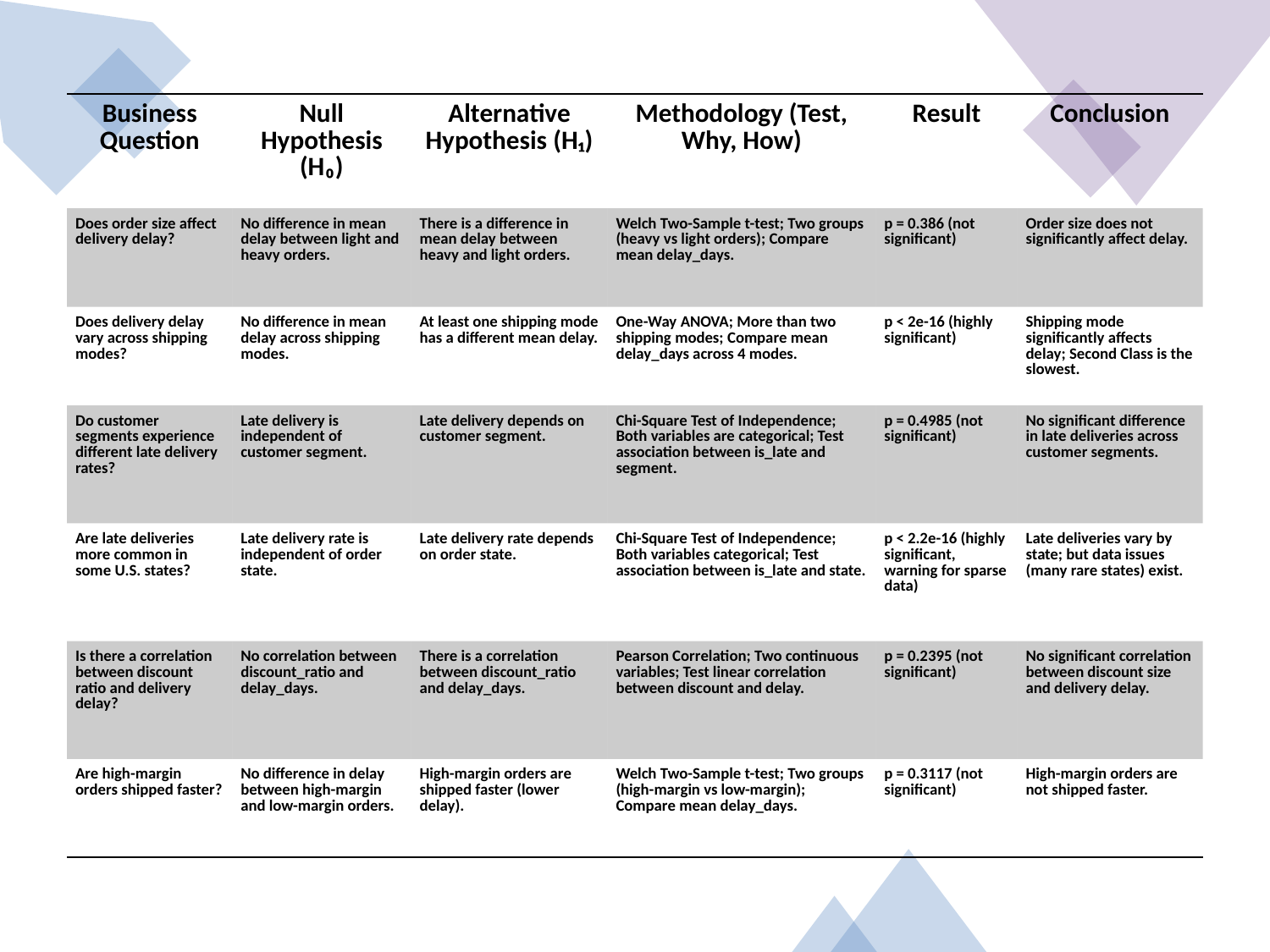

| Business Question | Null Hypothesis (H₀) | Alternative Hypothesis (H₁) | Methodology (Test, Why, How) | Result | Conclusion |
| --- | --- | --- | --- | --- | --- |
| Does order size affect delivery delay? | No difference in mean delay between light and heavy orders. | There is a difference in mean delay between heavy and light orders. | Welch Two-Sample t-test; Two groups (heavy vs light orders); Compare mean delay\_days. | p = 0.386 (not significant) | Order size does not significantly affect delay. |
| Does delivery delay vary across shipping modes? | No difference in mean delay across shipping modes. | At least one shipping mode has a different mean delay. | One-Way ANOVA; More than two shipping modes; Compare mean delay\_days across 4 modes. | p < 2e-16 (highly significant) | Shipping mode significantly affects delay; Second Class is the slowest. |
| Do customer segments experience different late delivery rates? | Late delivery is independent of customer segment. | Late delivery depends on customer segment. | Chi-Square Test of Independence; Both variables are categorical; Test association between is\_late and segment. | p = 0.4985 (not significant) | No significant difference in late deliveries across customer segments. |
| Are late deliveries more common in some U.S. states? | Late delivery rate is independent of order state. | Late delivery rate depends on order state. | Chi-Square Test of Independence; Both variables categorical; Test association between is\_late and state. | p < 2.2e-16 (highly significant, warning for sparse data) | Late deliveries vary by state; but data issues (many rare states) exist. |
| Is there a correlation between discount ratio and delivery delay? | No correlation between discount\_ratio and delay\_days. | There is a correlation between discount\_ratio and delay\_days. | Pearson Correlation; Two continuous variables; Test linear correlation between discount and delay. | p = 0.2395 (not significant) | No significant correlation between discount size and delivery delay. |
| Are high-margin orders shipped faster? | No difference in delay between high-margin and low-margin orders. | High-margin orders are shipped faster (lower delay). | Welch Two-Sample t-test; Two groups (high-margin vs low-margin); Compare mean delay\_days. | p = 0.3117 (not significant) | High-margin orders are not shipped faster. |